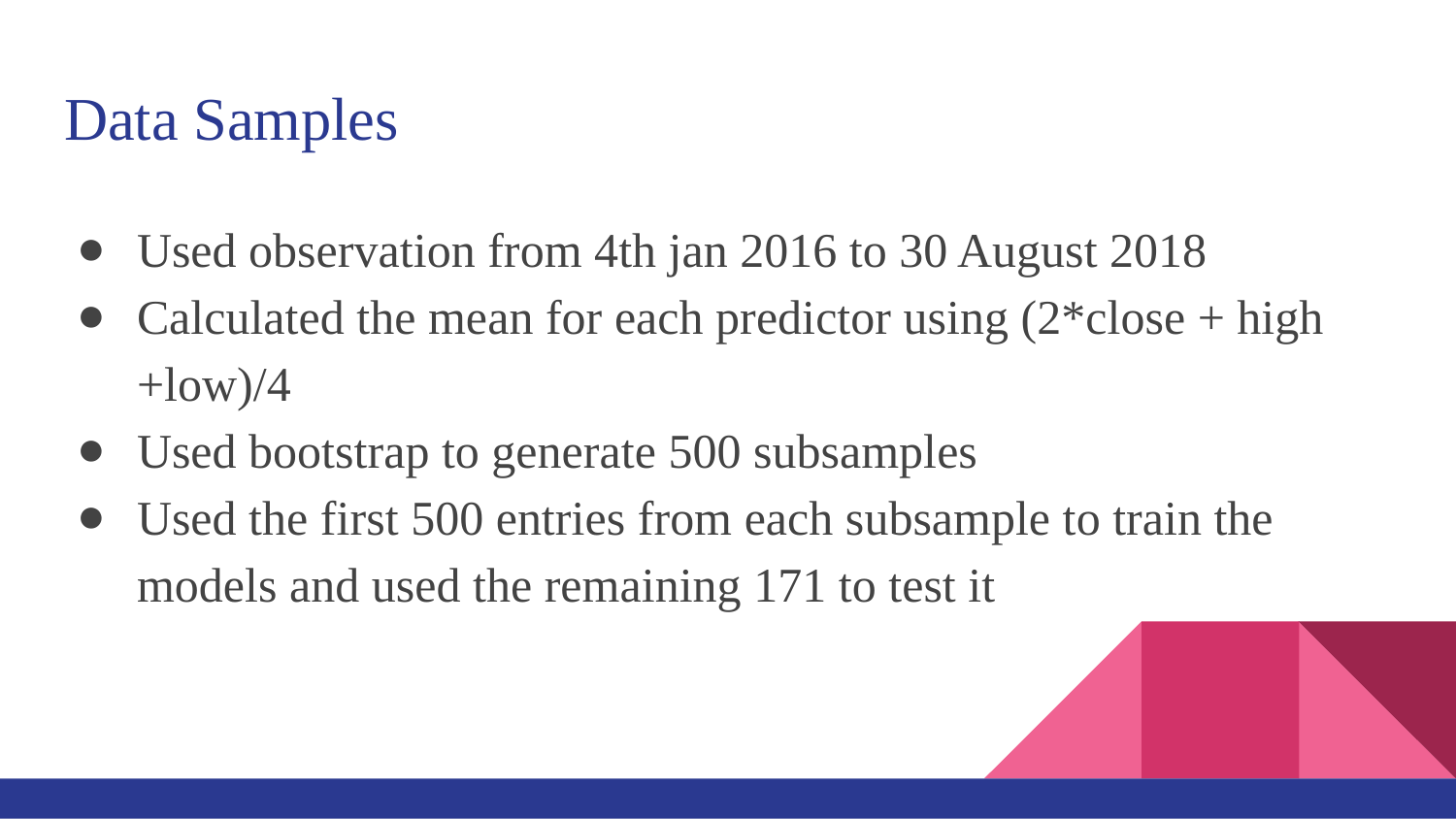

# Data Samples
Used observation from 4th jan 2016 to 30 August 2018
Calculated the mean for each predictor using (2*close + high +low)/4
Used bootstrap to generate 500 subsamples
Used the first 500 entries from each subsample to train the models and used the remaining 171 to test it